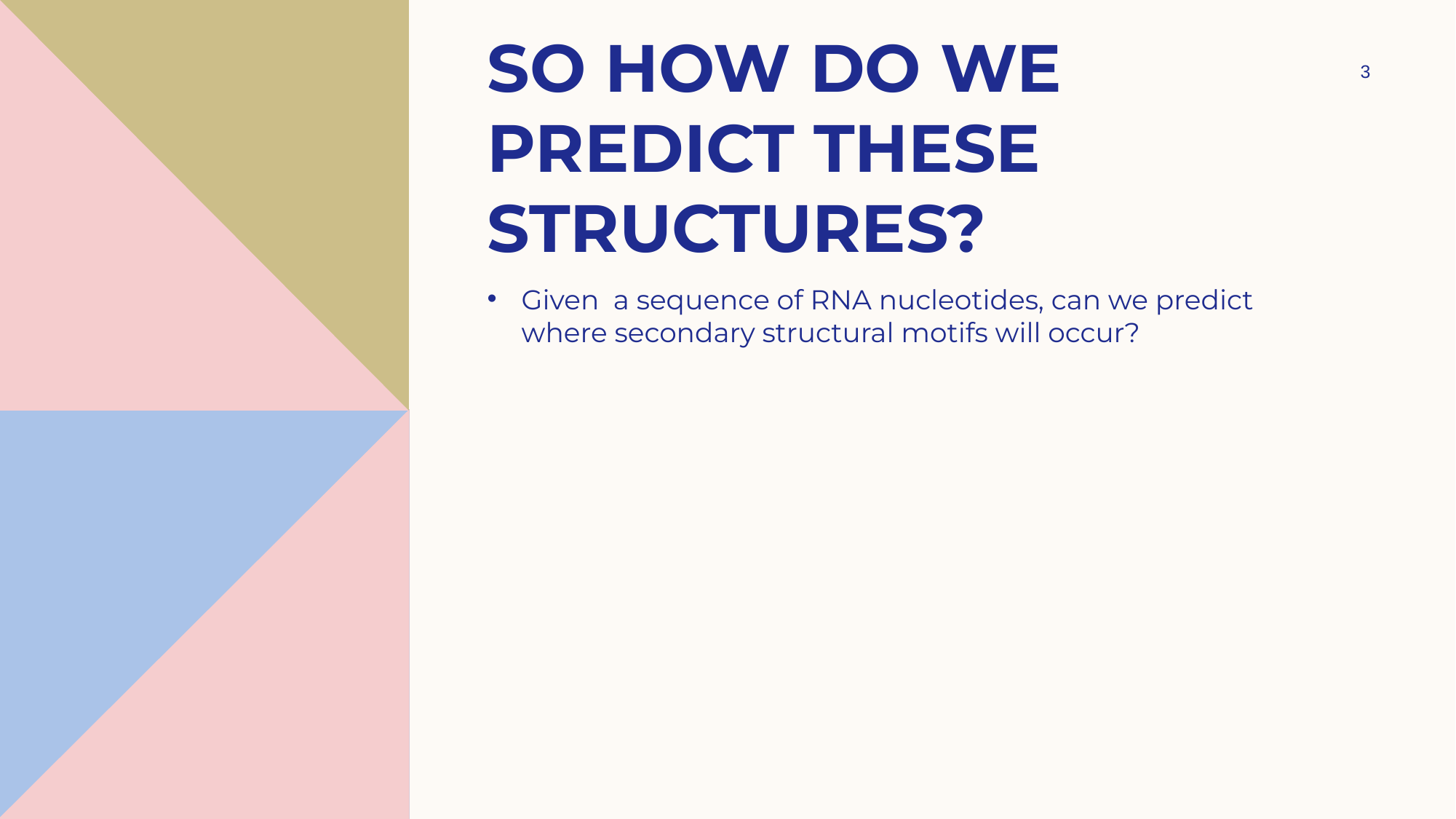

# So How do we predict these structures?
3
Given  a sequence of RNA nucleotides, can we predict where secondary structural motifs will occur?